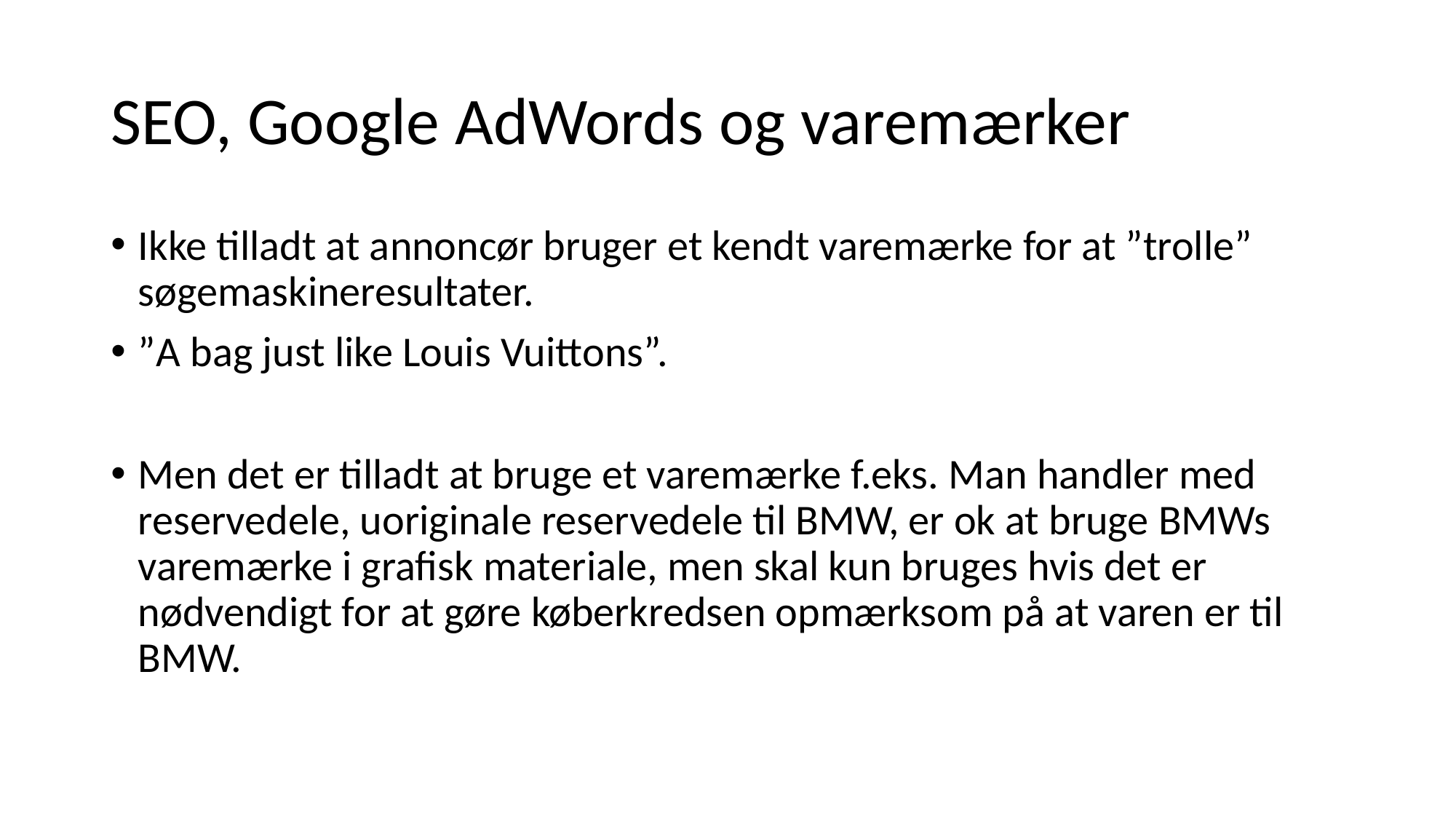

# SEO, Google AdWords og varemærker
Ikke tilladt at annoncør bruger et kendt varemærke for at ”trolle” søgemaskineresultater.
”A bag just like Louis Vuittons”.

Men det er tilladt at bruge et varemærke f.eks. Man handler med reservedele, uoriginale reservedele til BMW, er ok at bruge BMWs varemærke i grafisk materiale, men skal kun bruges hvis det er nødvendigt for at gøre køberkredsen opmærksom på at varen er til BMW.